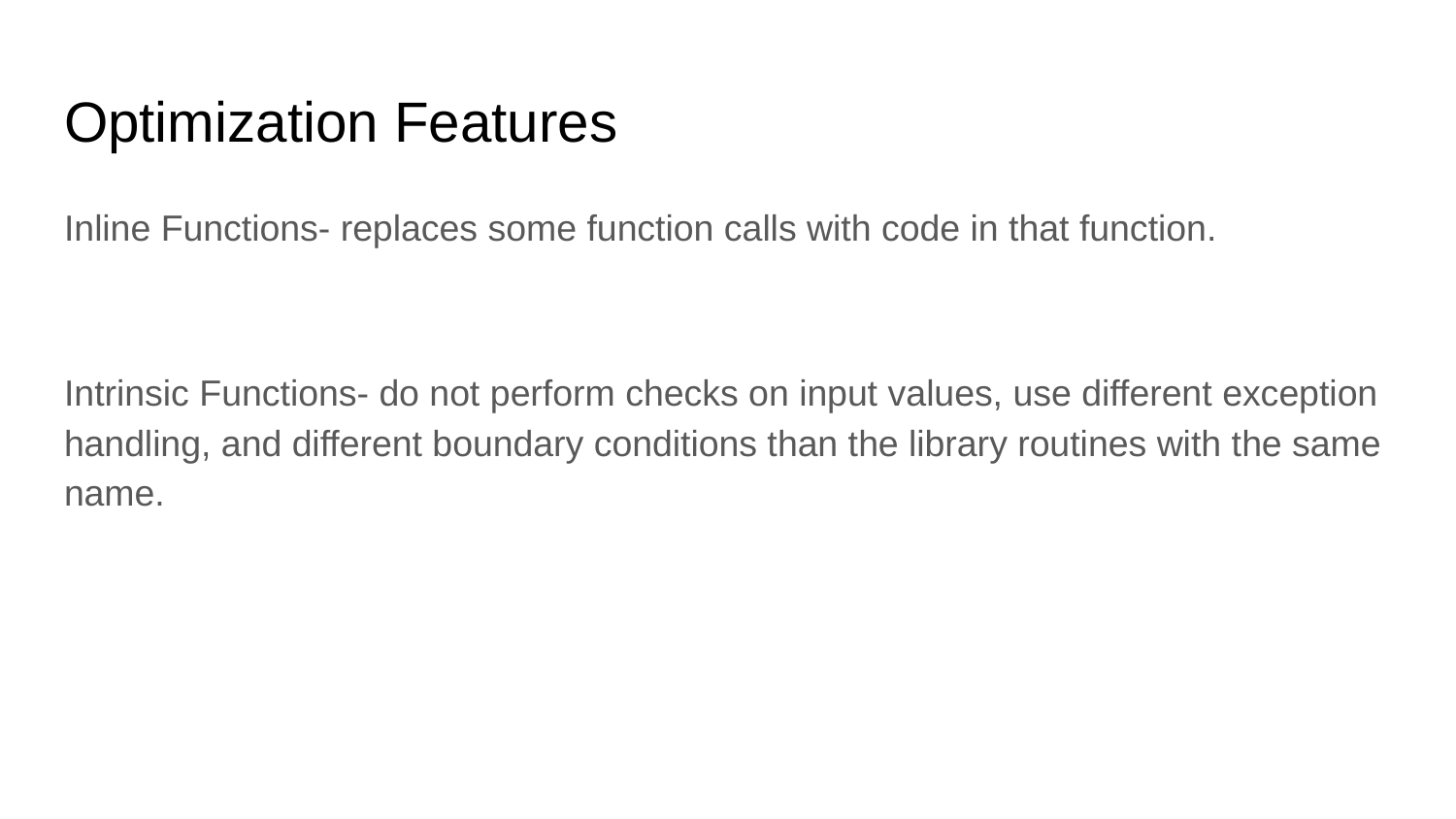

# Optimization Features
Inline Functions- replaces some function calls with code in that function.

Intrinsic Functions- do not perform checks on input values, use different exception handling, and different boundary conditions than the library routines with the same name.